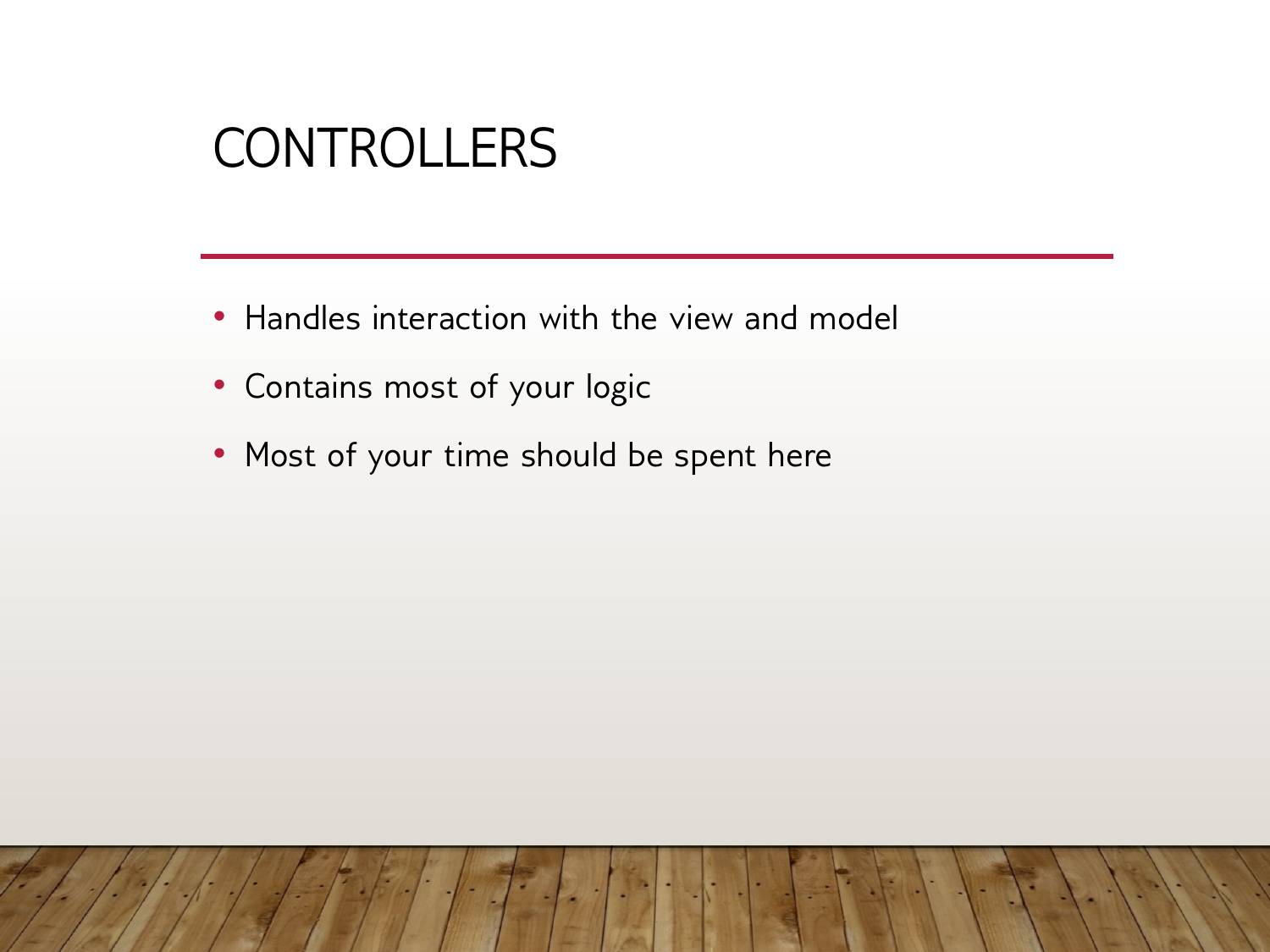

# Controllers
Handles interaction with the view and model
Contains most of your logic
Most of your time should be spent here